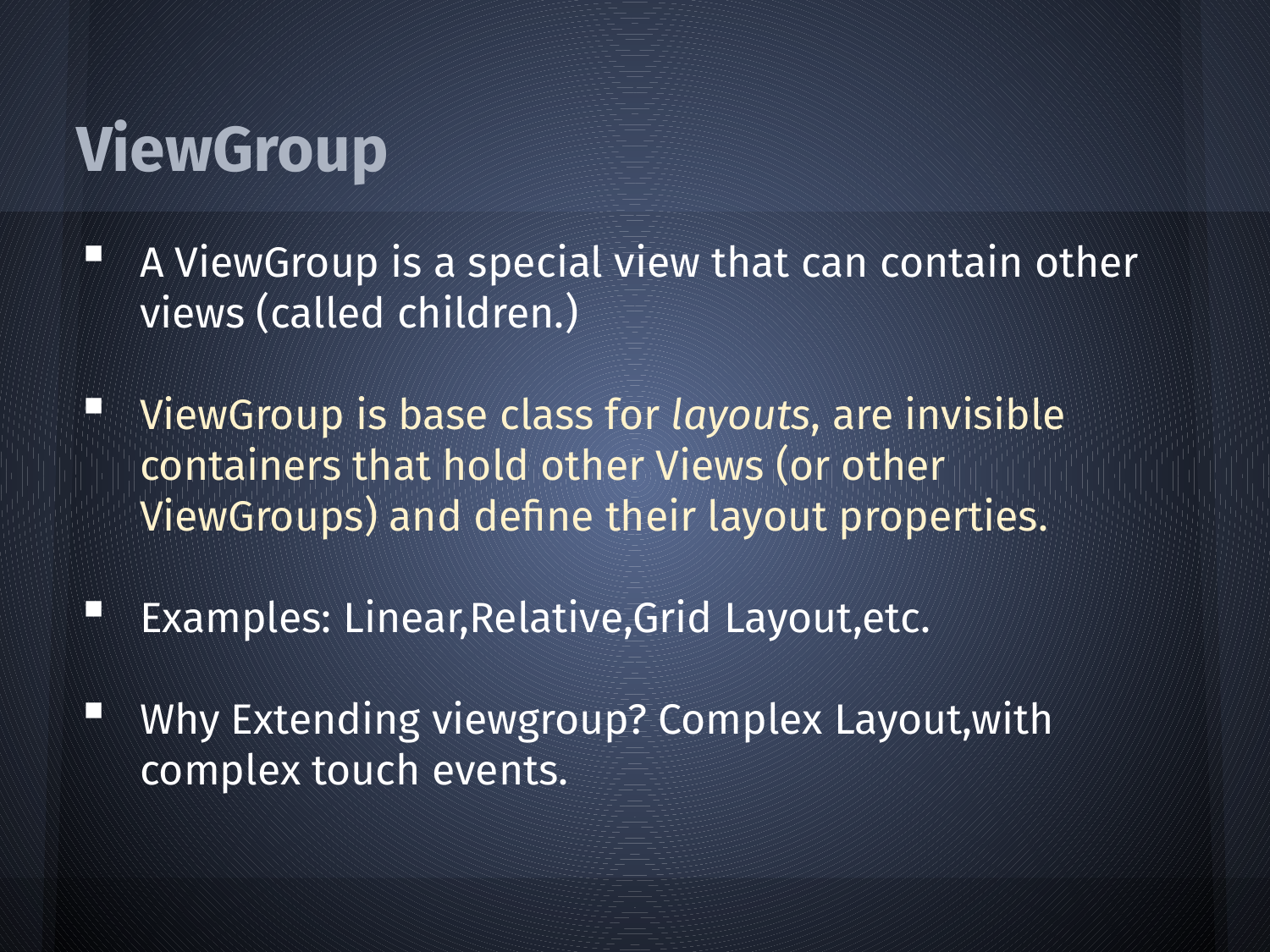

# ViewGroup
A ViewGroup is a special view that can contain other views (called children.)

ViewGroup is base class for layouts, are invisible containers that hold other Views (or other ViewGroups) and define their layout properties.

Examples: Linear,Relative,Grid Layout,etc.

Why Extending viewgroup? Complex Layout,with complex touch events.